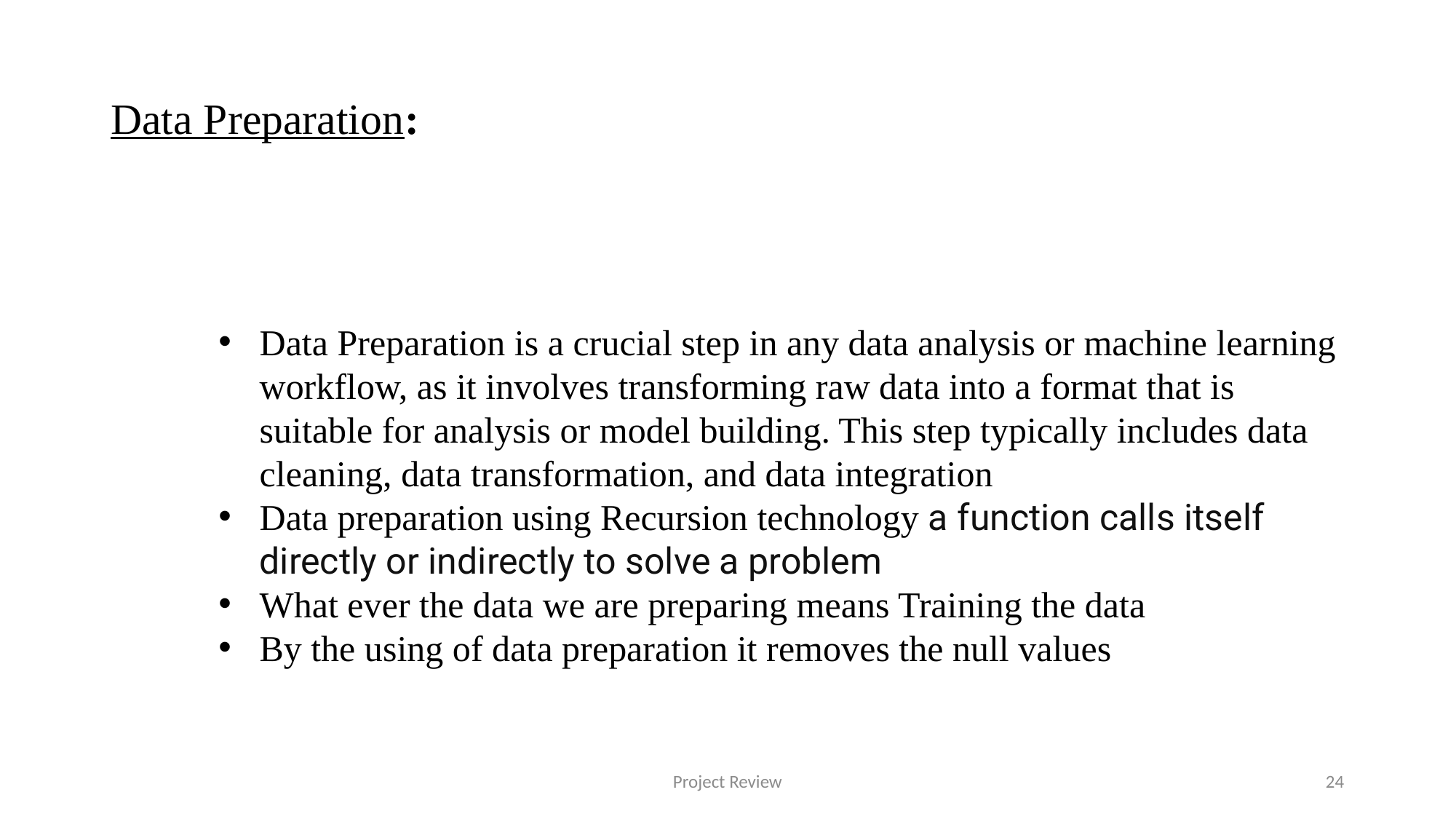

# Data Preparation:
Data Preparation is a crucial step in any data analysis or machine learning workflow, as it involves transforming raw data into a format that is suitable for analysis or model building. This step typically includes data cleaning, data transformation, and data integration
Data preparation using Recursion technology a function calls itself directly or indirectly to solve a problem
What ever the data we are preparing means Training the data
By the using of data preparation it removes the null values
Project Review
24